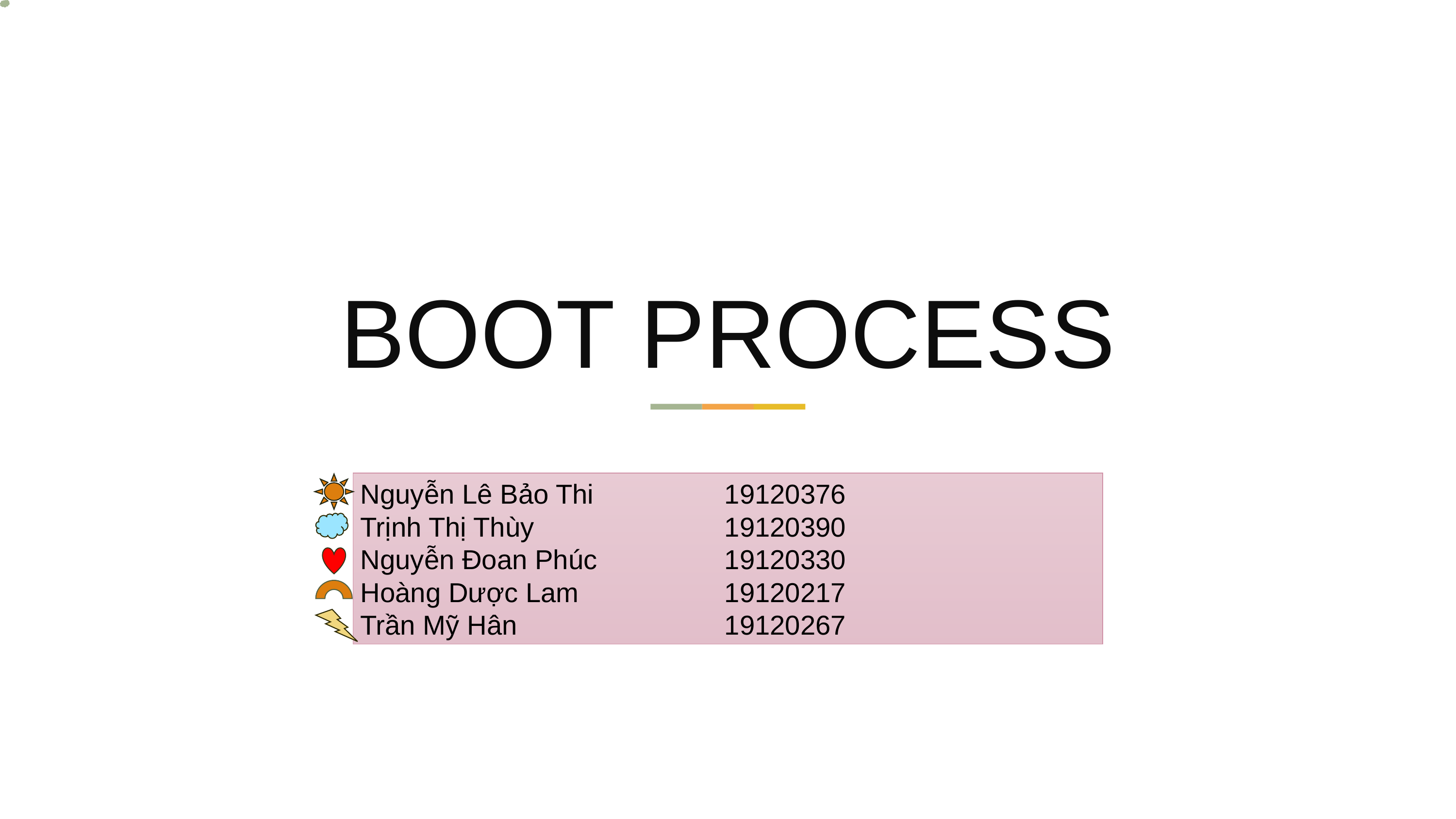

# BOOT PROCESS
Nguyễn Lê Bảo Thi 		19120376
Trịnh Thị Thùy 			19120390
Nguyễn Đoan Phúc		19120330
Hoàng Dược Lam			19120217
Trần Mỹ Hân			19120267